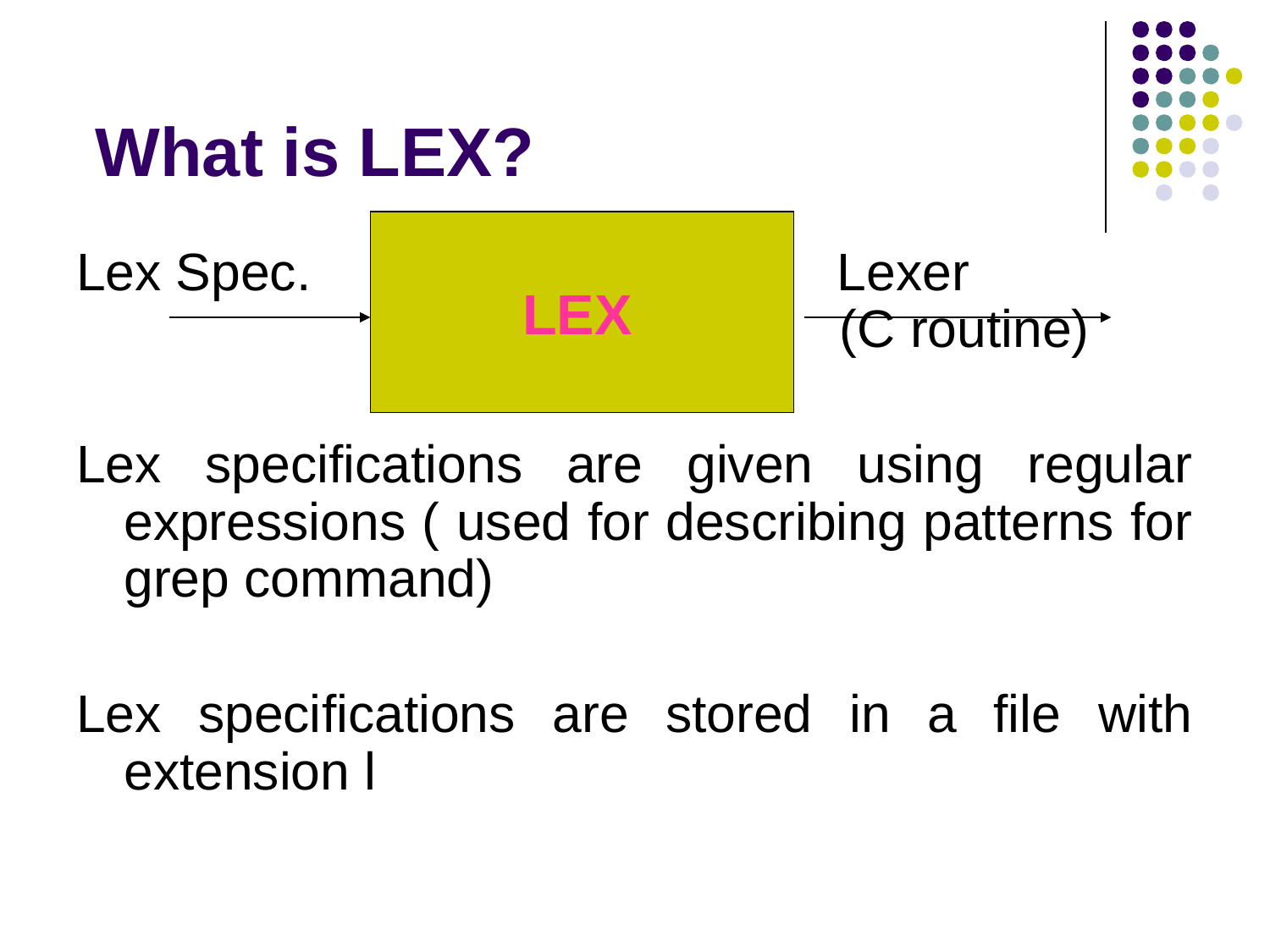

# What is LEX?
LEX
Lex Spec.                                    Lexer
                                                 (C routine)

Lex specifications are given using regular expressions ( used for describing patterns for grep command)

Lex specifications are stored in a file with extension l